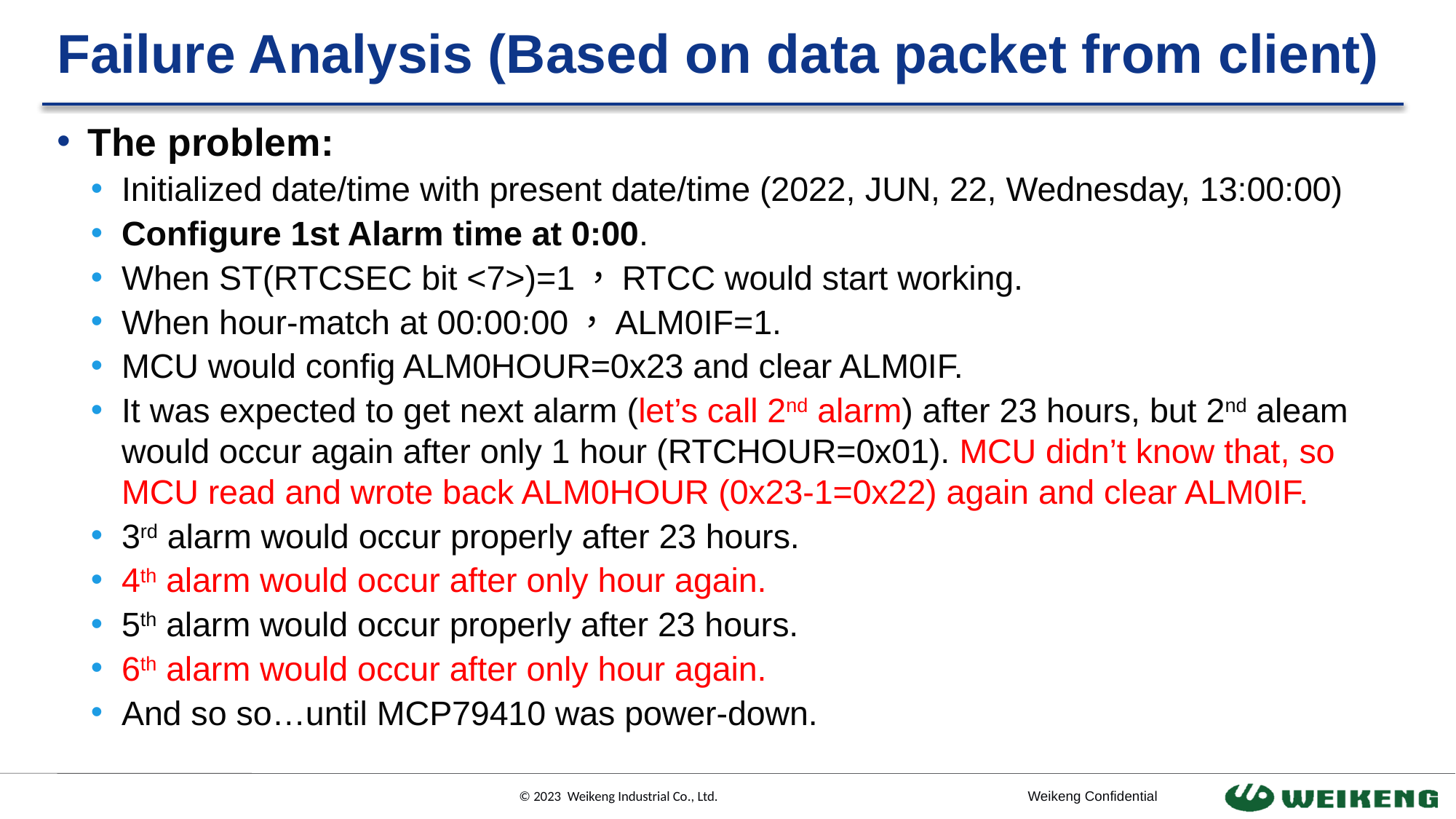

# Failure Analysis (Based on data packet from client)
The problem:
Initialized date/time with present date/time (2022, JUN, 22, Wednesday, 13:00:00)
Configure 1st Alarm time at 0:00.
When ST(RTCSEC bit <7>)=1，RTCC would start working.
When hour-match at 00:00:00，ALM0IF=1.
MCU would config ALM0HOUR=0x23 and clear ALM0IF.
It was expected to get next alarm (let’s call 2nd alarm) after 23 hours, but 2nd aleam would occur again after only 1 hour (RTCHOUR=0x01). MCU didn’t know that, so MCU read and wrote back ALM0HOUR (0x23-1=0x22) again and clear ALM0IF.
3rd alarm would occur properly after 23 hours.
4th alarm would occur after only hour again.
5th alarm would occur properly after 23 hours.
6th alarm would occur after only hour again.
And so so…until MCP79410 was power-down.